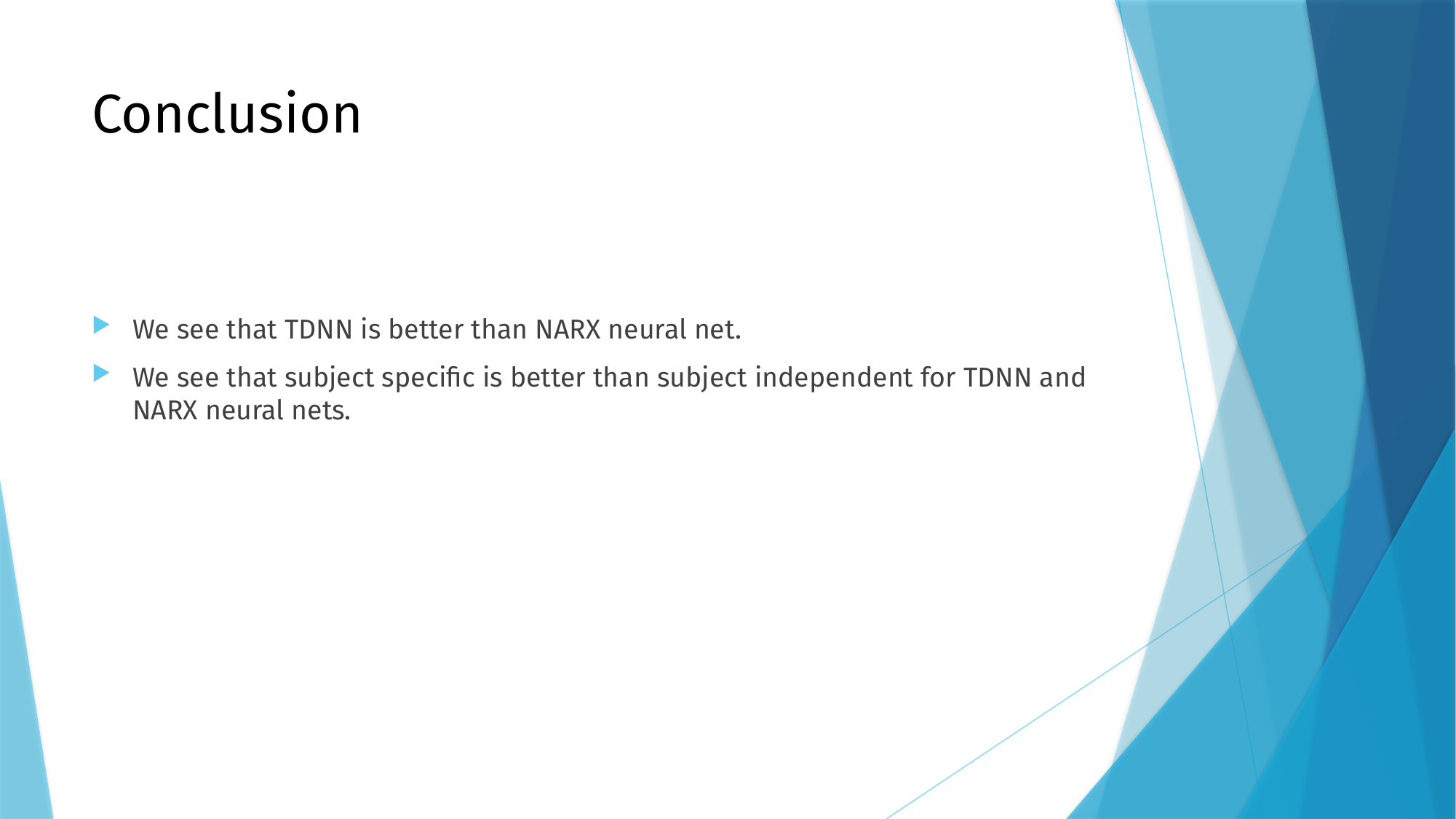

# Conclusion

We see that TDNN is better than NARX neural net.
We see that subject specific is better than subject independent for TDNN and NARX neural nets.